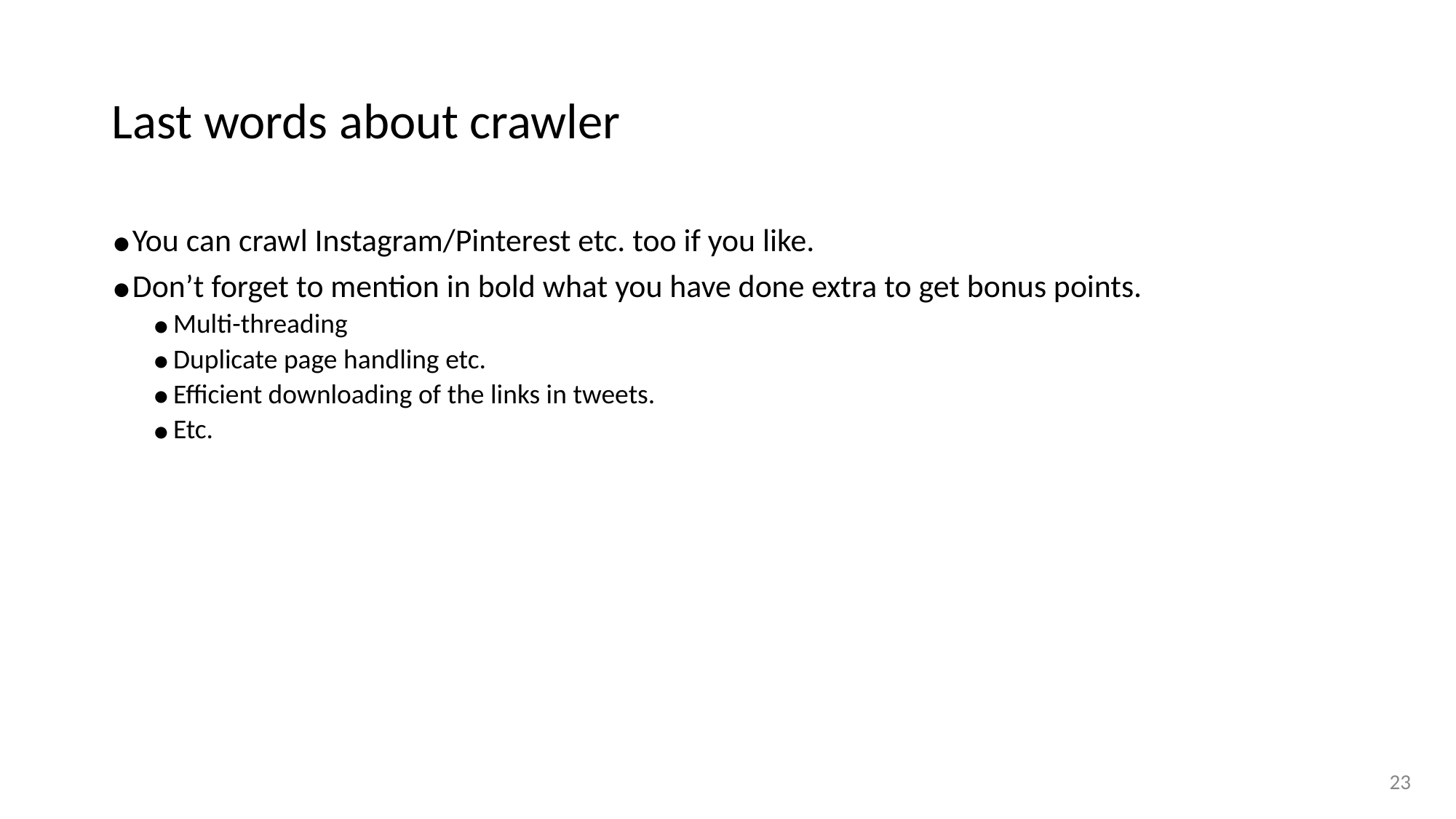

# Last words about crawler
You can crawl Instagram/Pinterest etc. too if you like.
Don’t forget to mention in bold what you have done extra to get bonus points.
Multi-threading
Duplicate page handling etc.
Efficient downloading of the links in tweets.
Etc.
23